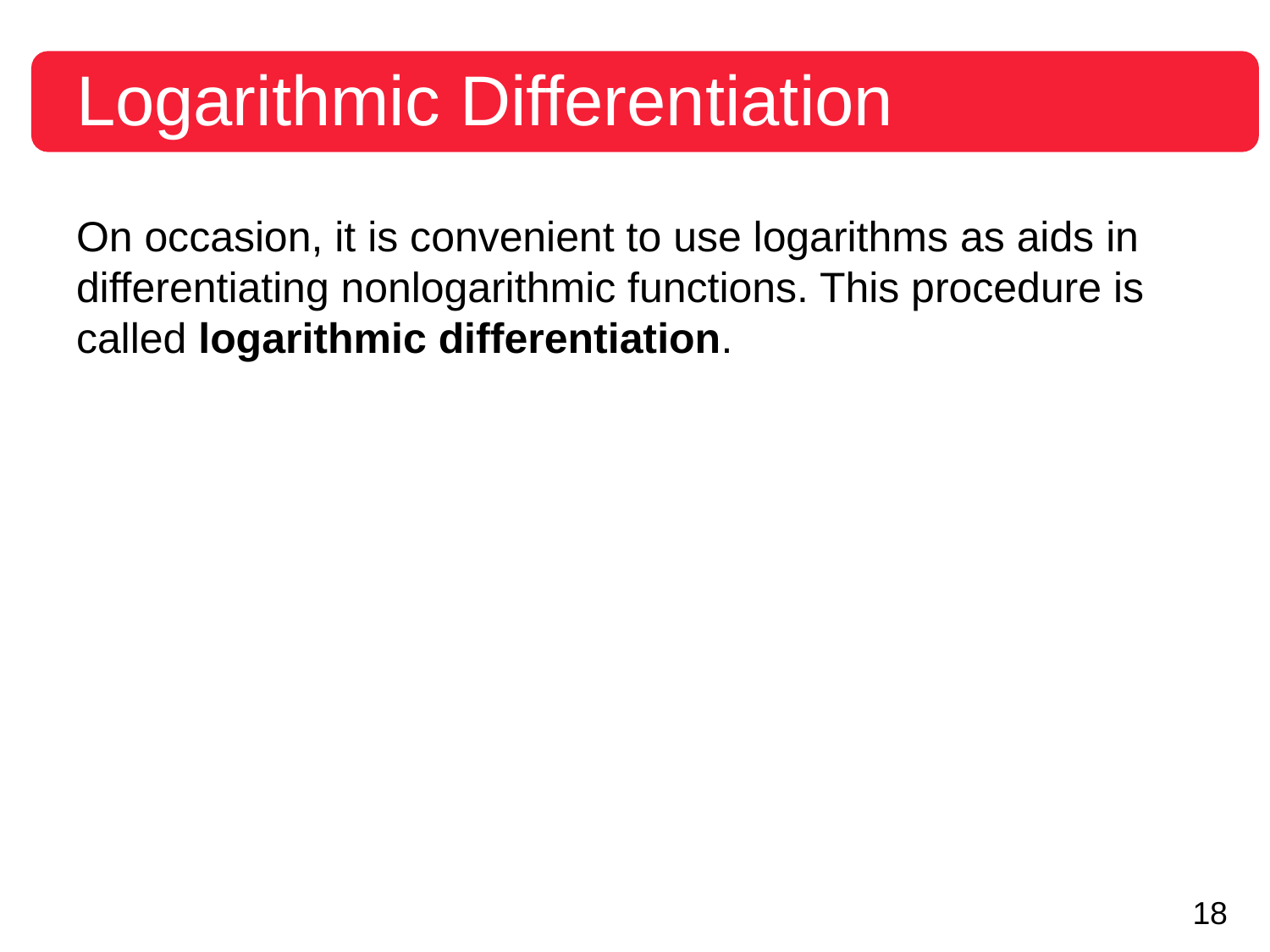

# Logarithmic Differentiation
On occasion, it is convenient to use logarithms as aids in differentiating nonlogarithmic functions. This procedure is called logarithmic differentiation.